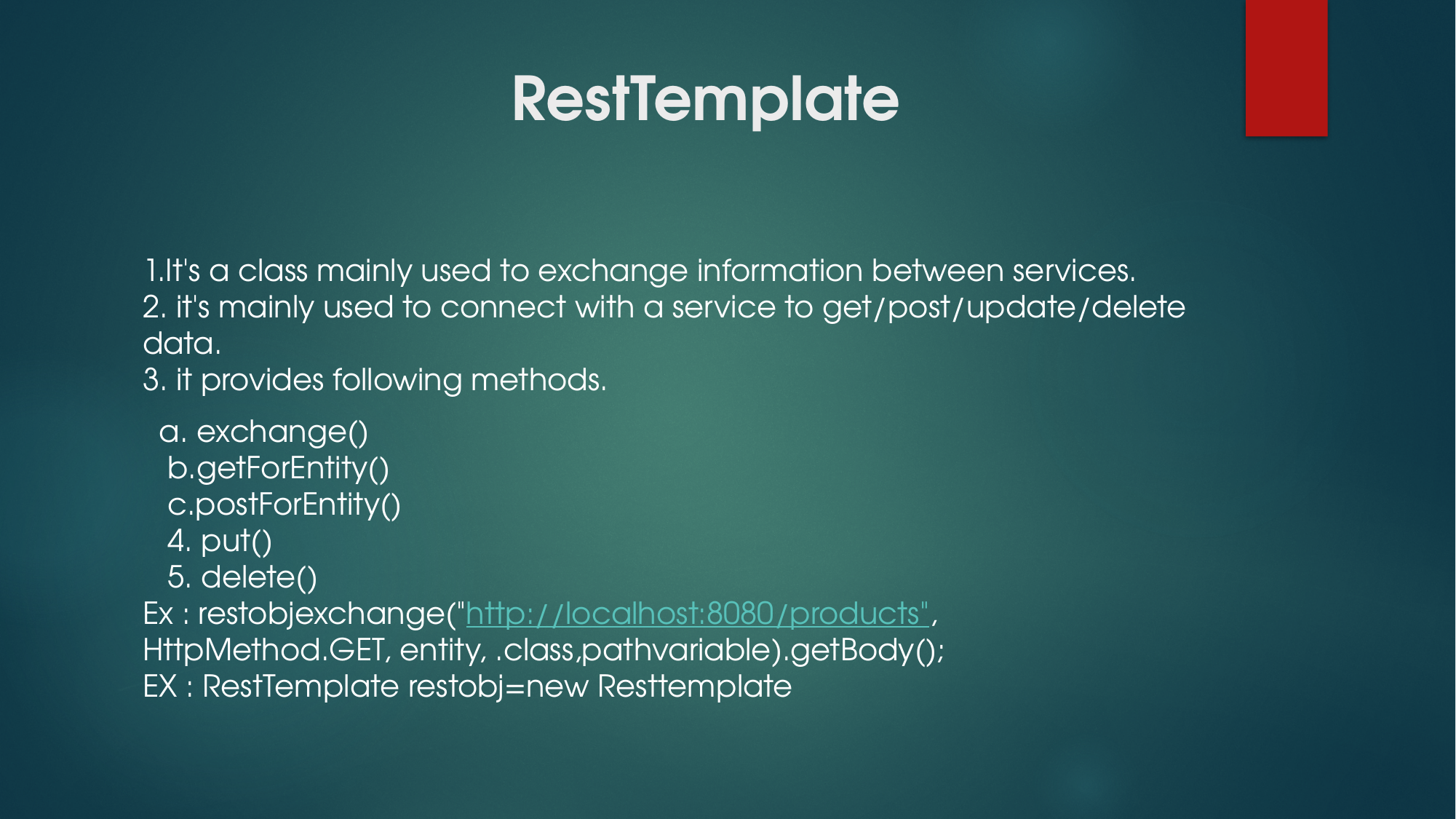

# RestTemplate
1.It's a class mainly used to exchange information between services.
2. it's mainly used to connect with a service to get/post/update/delete data.
3. it provides following methods.
  a. exchange()
   b.getForEntity()
   c.postForEntity()
   4. put()
   5. delete()
Ex : restobjexchange("http://localhost:8080/products", HttpMethod.GET, entity, .class,pathvariable).getBody();
EX : RestTemplate restobj=new Resttemplate